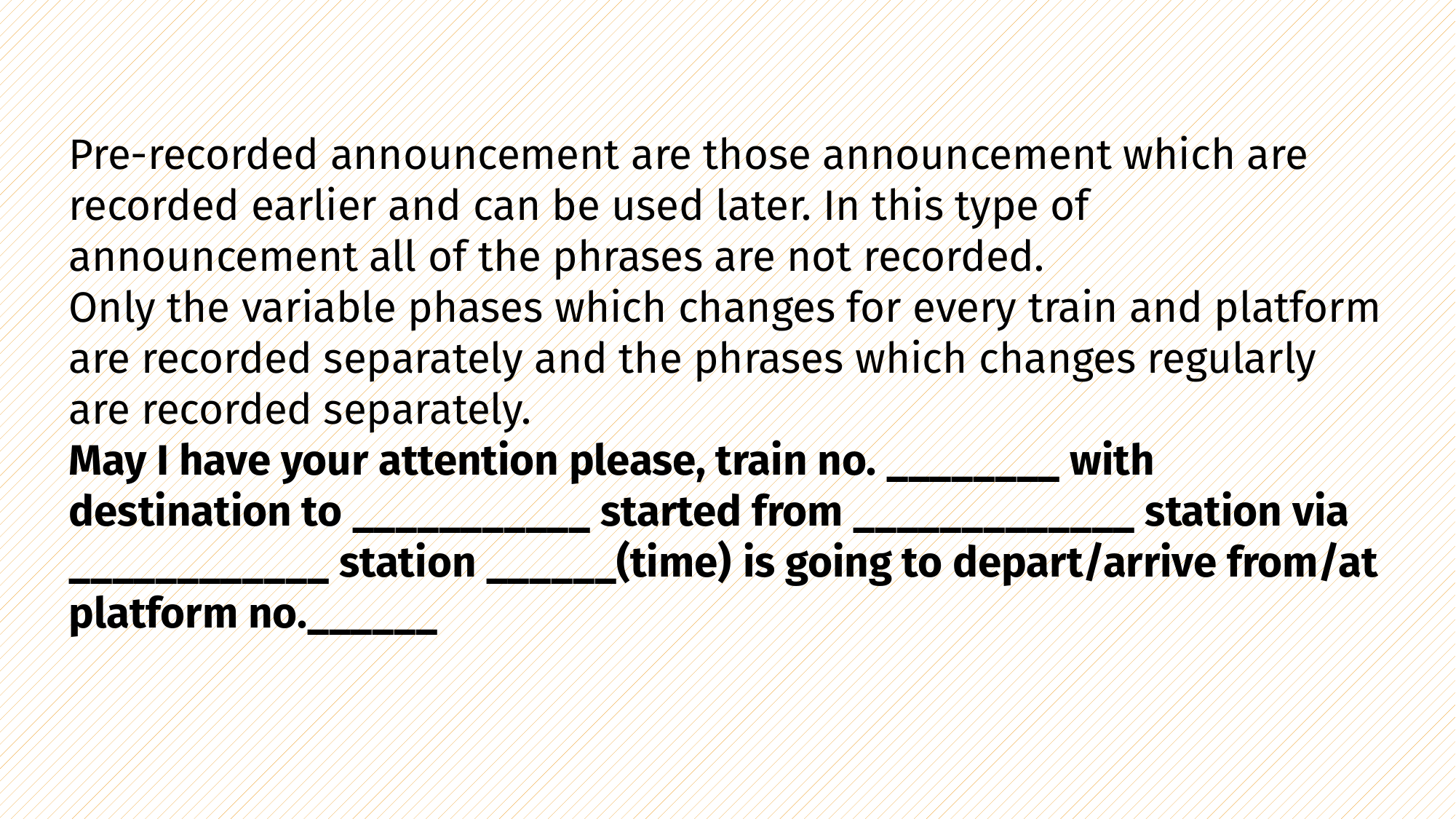

Pre-recorded announcement are those announcement which are recorded earlier and can be used later. In this type of announcement all of the phrases are not recorded.
Only the variable phases which changes for every train and platform are recorded separately and the phrases which changes regularly are recorded separately.
May I have your attention please, train no. ________ with destination to ___________ started from _____________ station via ____________ station ______(time) is going to depart/arrive from/at platform no.______